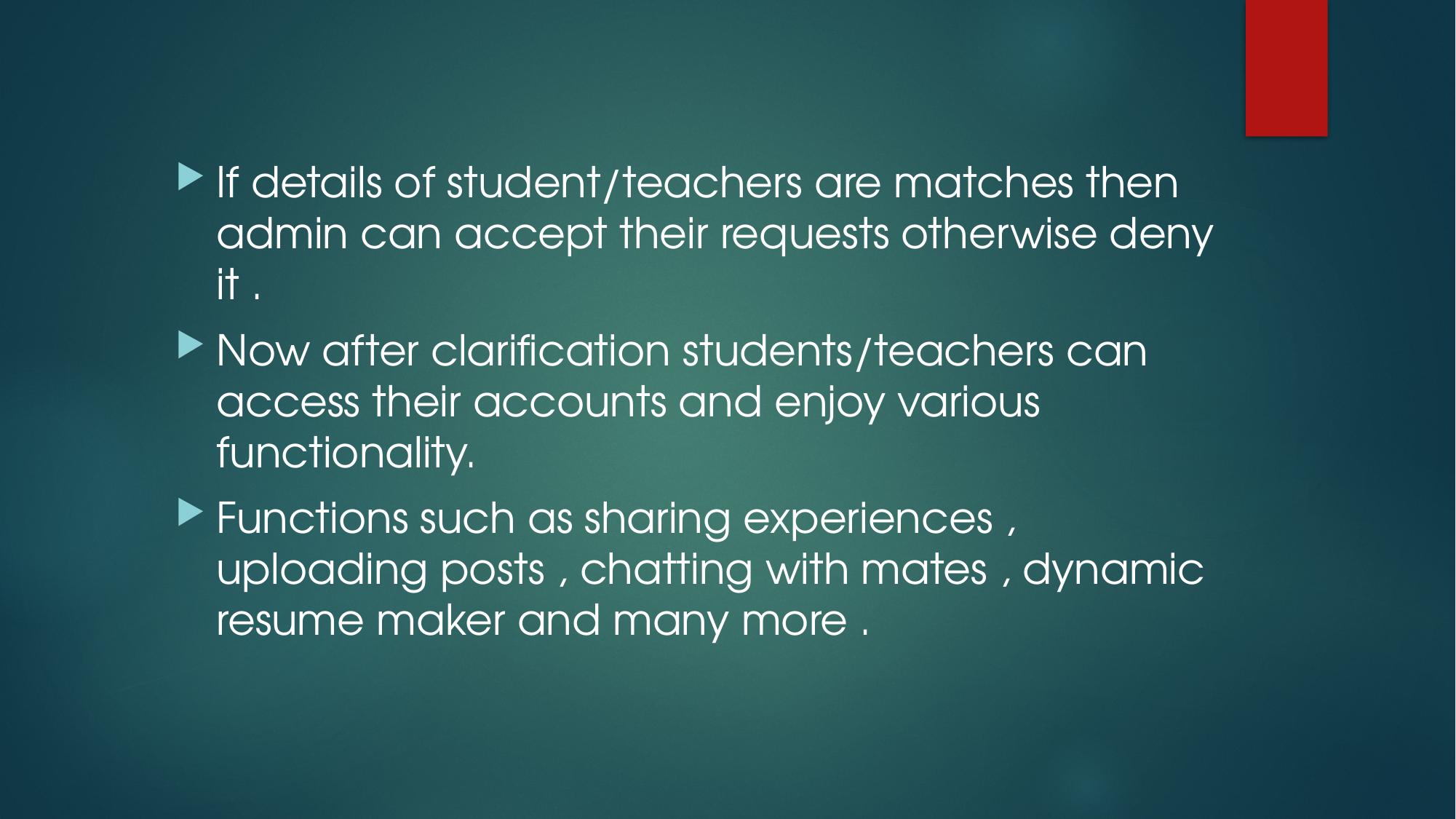

If details of student/teachers are matches then admin can accept their requests otherwise deny it .
Now after clarification students/teachers can access their accounts and enjoy various functionality.
Functions such as sharing experiences , uploading posts , chatting with mates , dynamic resume maker and many more .